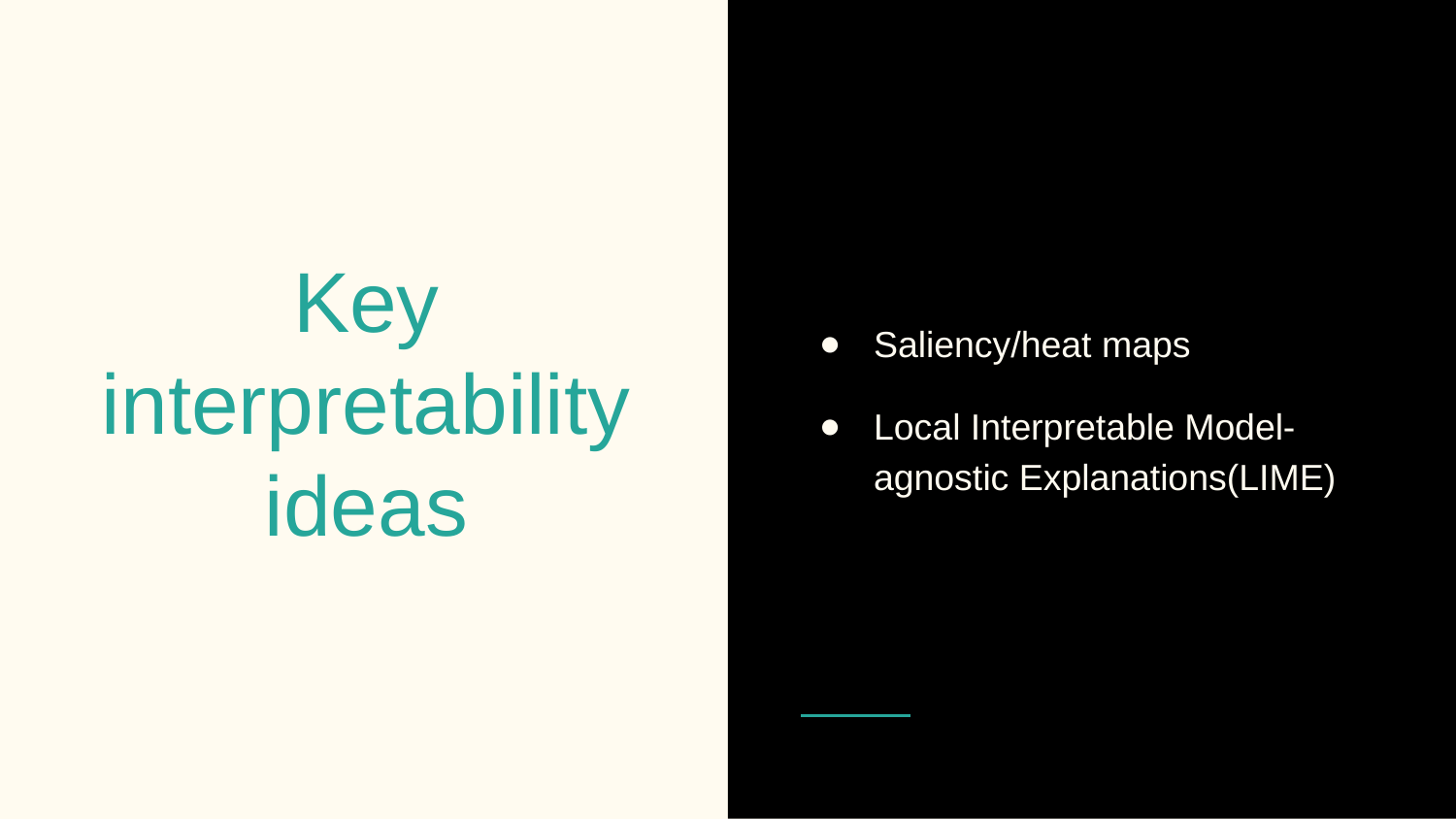

Saliency/heat maps
Local Interpretable Model-agnostic Explanations(LIME)

# Key interpretability ideas